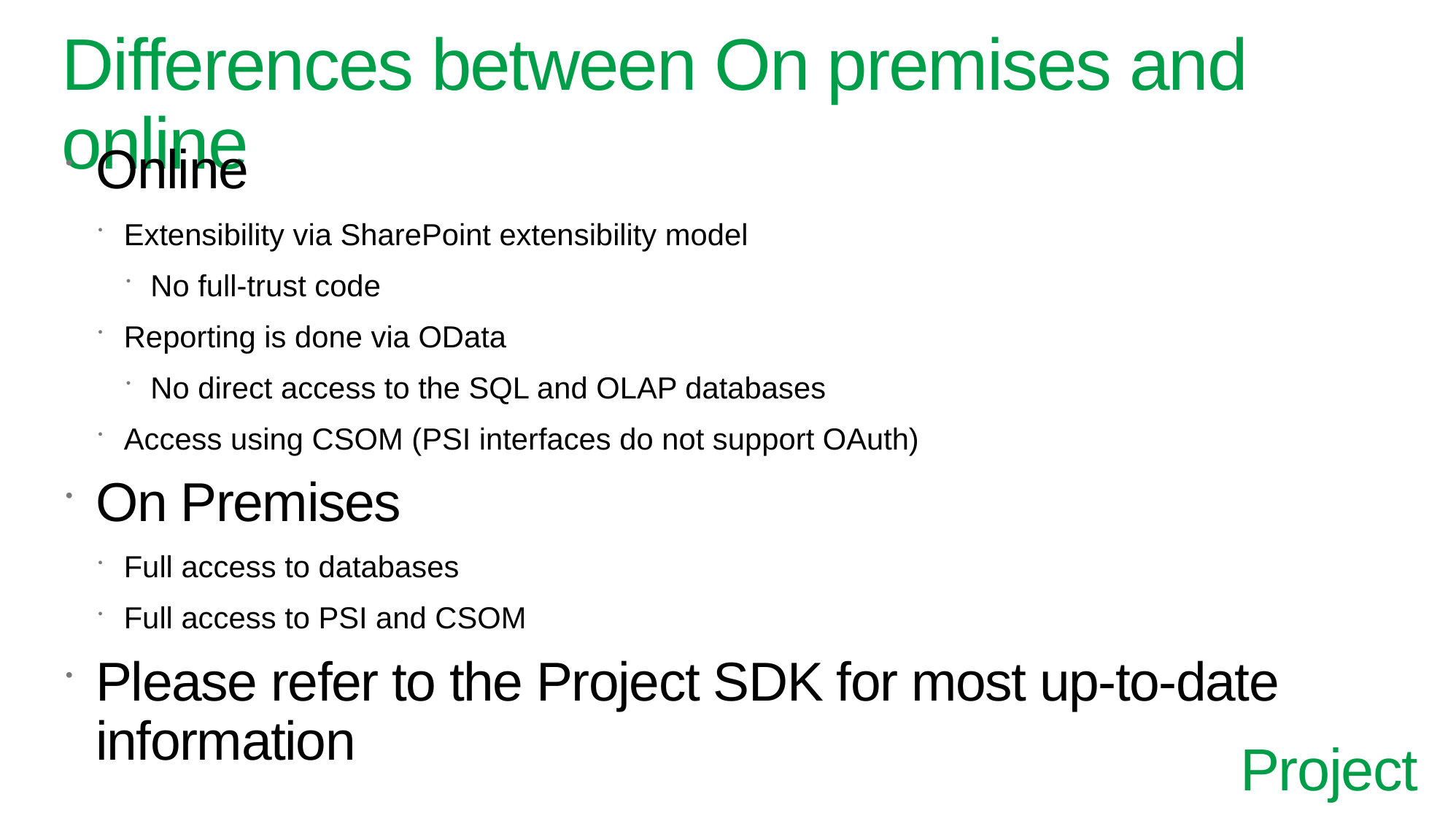

# Differences between On premises and online
Online
Extensibility via SharePoint extensibility model
No full-trust code
Reporting is done via OData
No direct access to the SQL and OLAP databases
Access using CSOM (PSI interfaces do not support OAuth)
On Premises
Full access to databases
Full access to PSI and CSOM
Please refer to the Project SDK for most up-to-date information